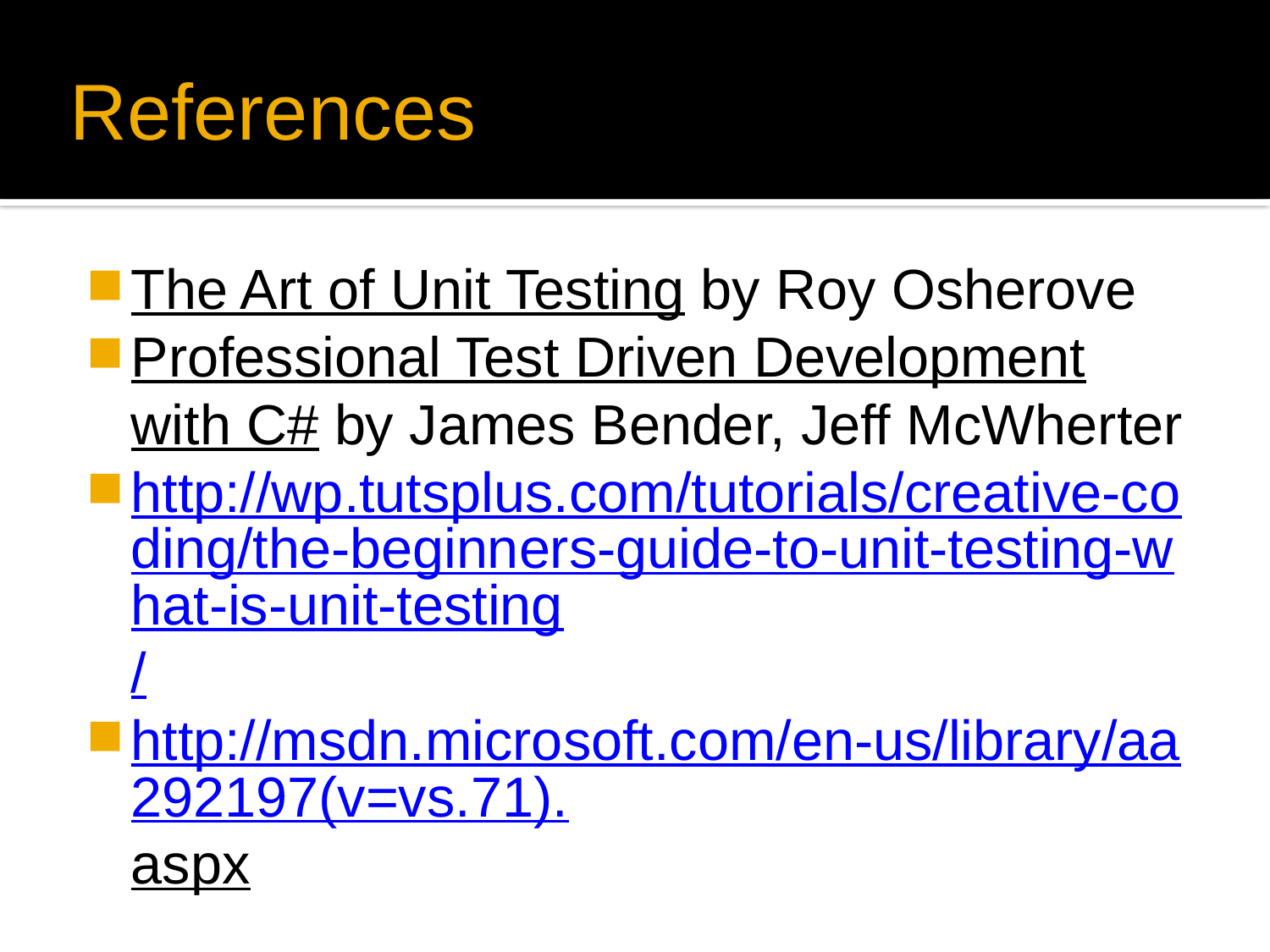

# References
The Art of Unit Testing by Roy Osherove
Professional Test Driven Development with C# by James Bender, Jeff McWherter
http://wp.tutsplus.com/tutorials/creative-coding/the-beginners-guide-to-unit-testing-what-is-unit-testing/
http://msdn.microsoft.com/en-us/library/aa292197(v=vs.71).aspx